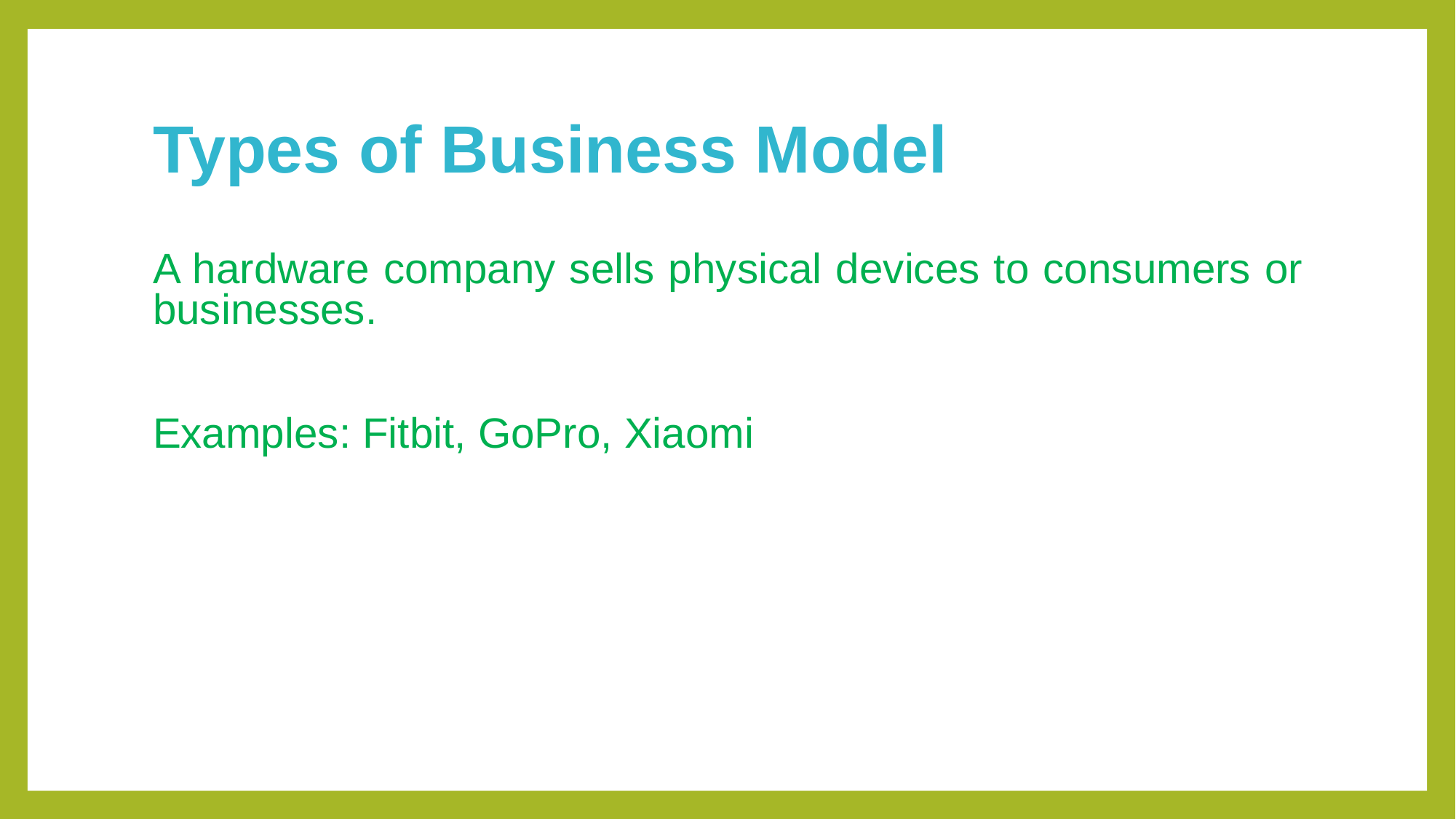

# Types of Business Model
A hardware company sells physical devices to consumers or businesses.

Examples: Fitbit, GoPro, Xiaomi